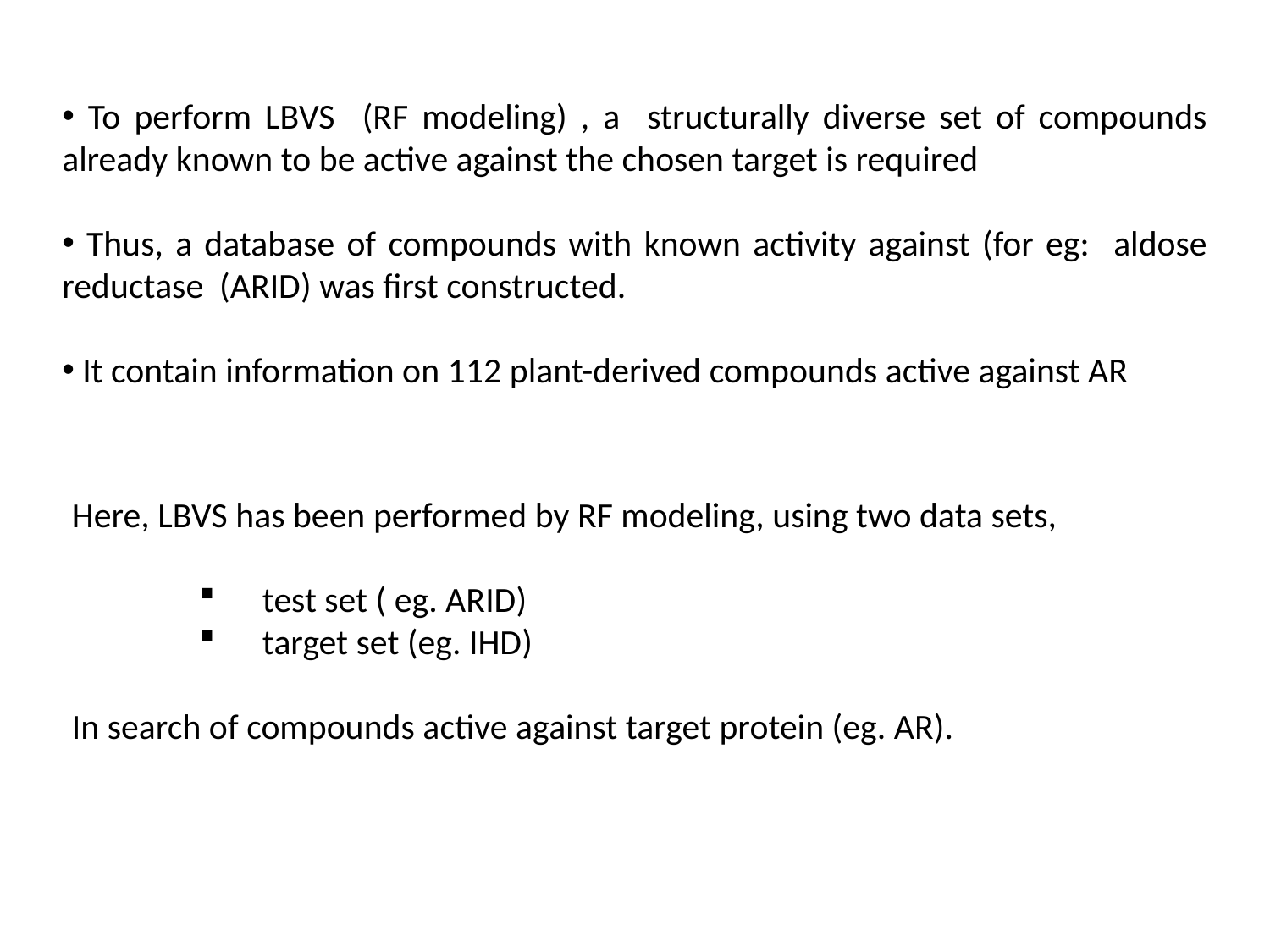

To perform LBVS  (RF modeling) , a  structurally diverse set of compounds already known to be active against the chosen target is required

 Thus, a database of compounds with known activity against (for eg:  aldose reductase  (ARID) was first constructed.

 It contain information on 112 plant-derived compounds active against AR

Here, LBVS has been performed by RF modeling, using two data sets,

test set ( eg. ARID)
target set (eg. IHD)

In search of compounds active against target protein (eg. AR).